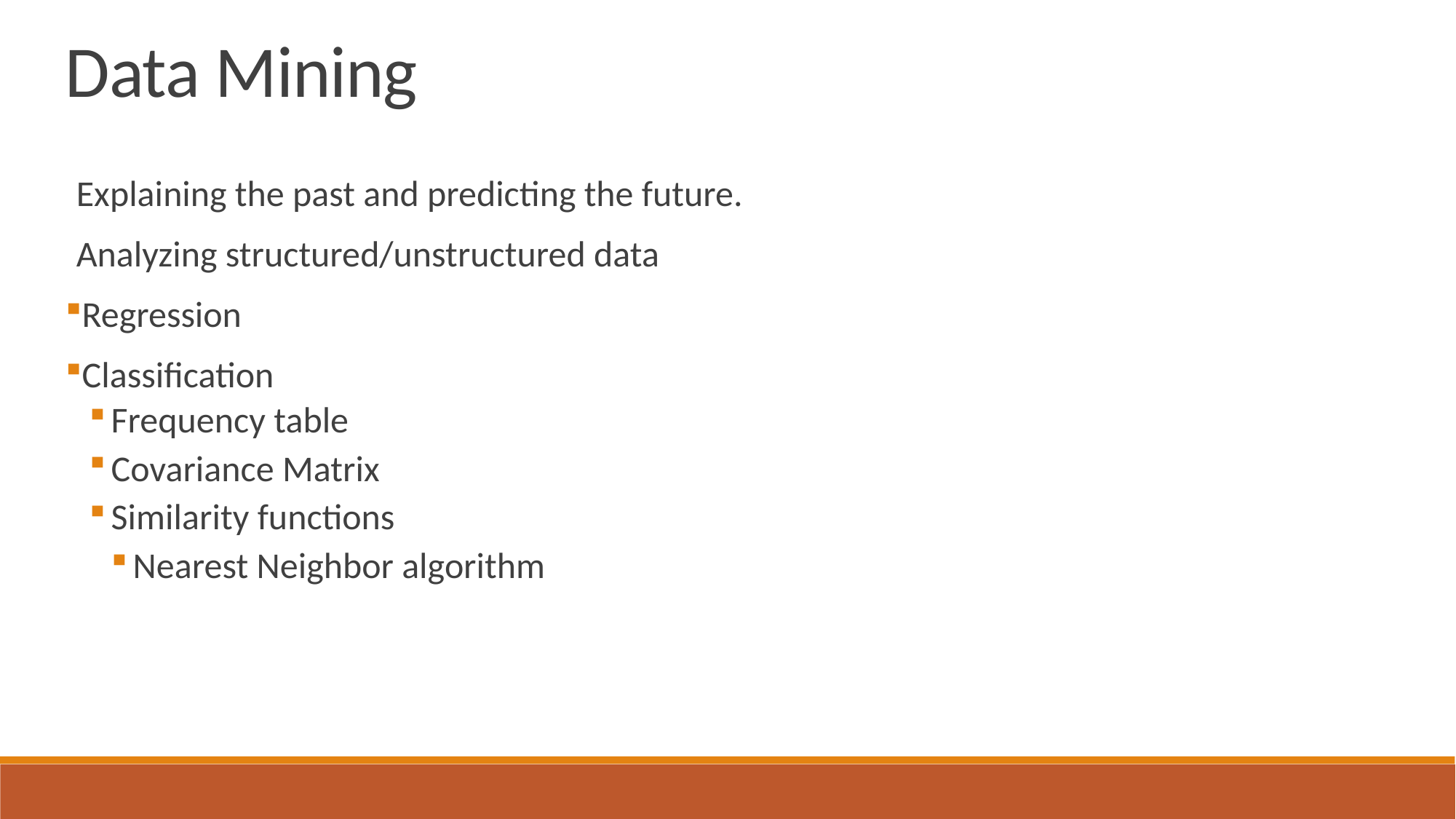

Data Mining
Explaining the past and predicting the future.
Analyzing structured/unstructured data
Regression
Classification
Frequency table
Covariance Matrix
Similarity functions
Nearest Neighbor algorithm